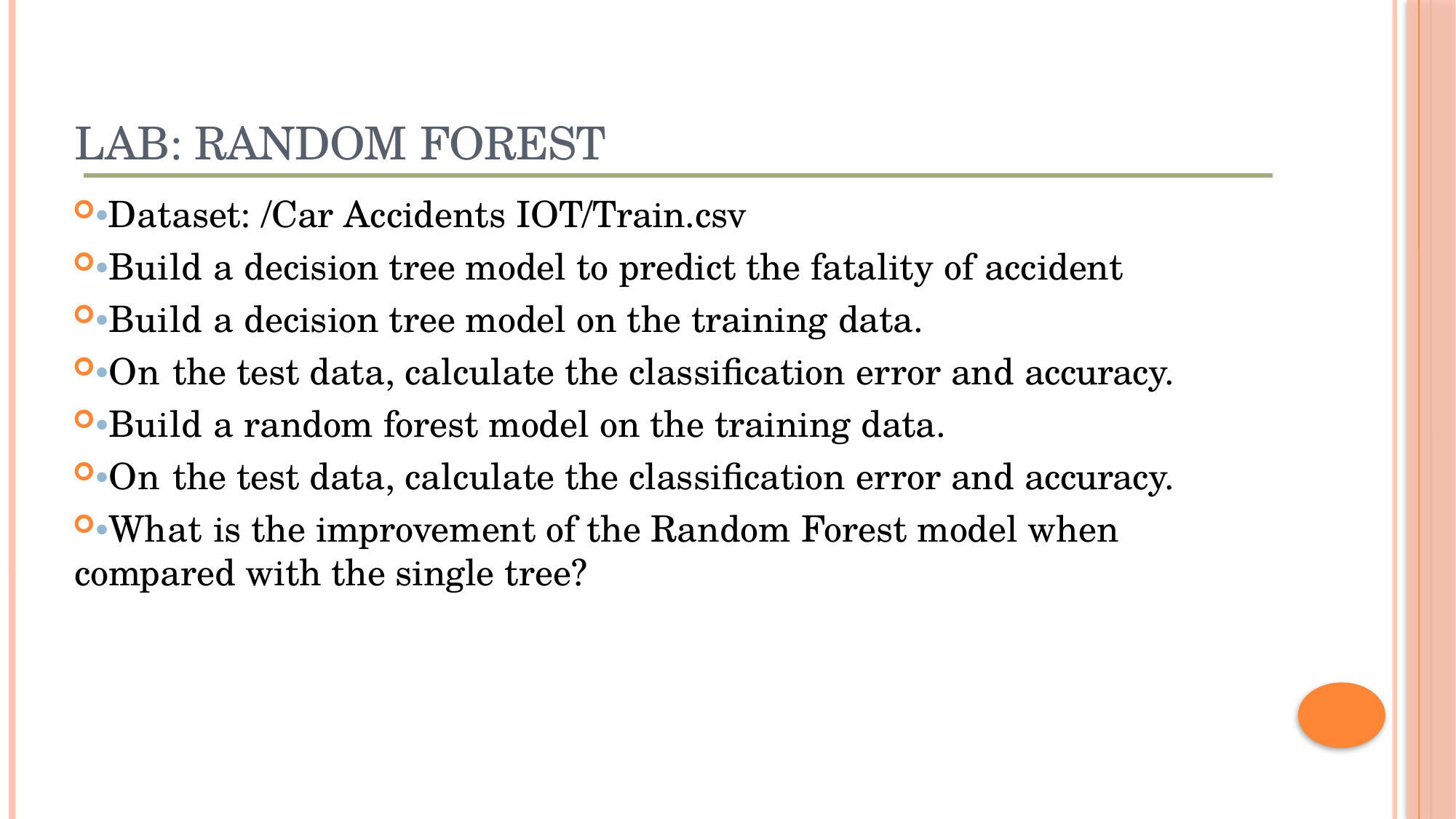

# LAB: Random Forest

•Dataset: /Car Accidents IOT/Train.csv
•Build a decision tree model to predict the fatality of accident
•Build a decision tree model on the training data.
•On the test data, calculate the classification error and accuracy.
•Build a random forest model on the training data.
•On the test data, calculate the classification error and accuracy.
•What is the improvement of the Random Forest model when compared with the single tree?